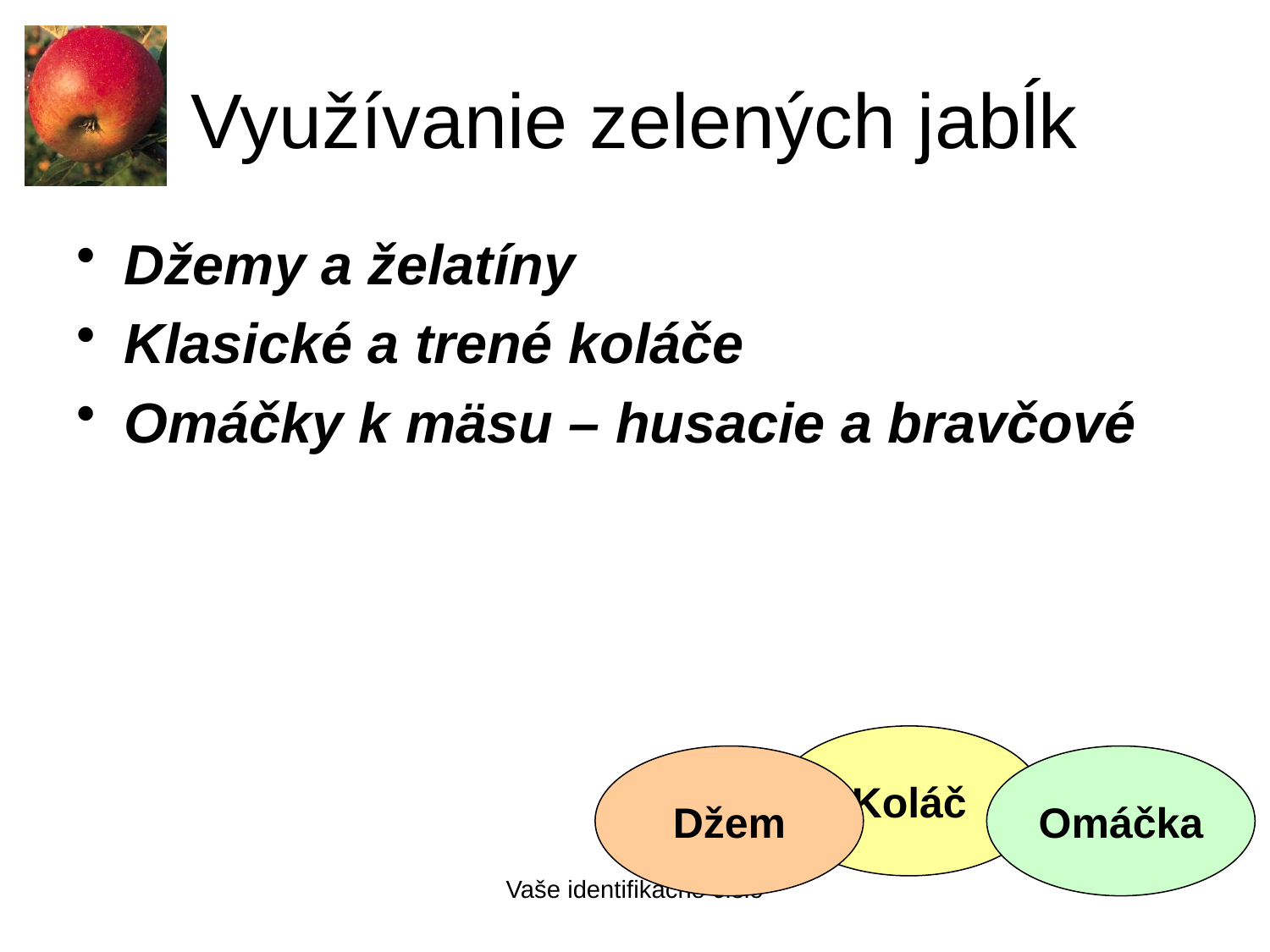

# Využívanie zelených jabĺk
Džemy a želatíny
Klasické a trené koláče
Omáčky k mäsu – husacie a bravčové

Koláč
Džem
Omáčka
Vaše identifikačné číslo